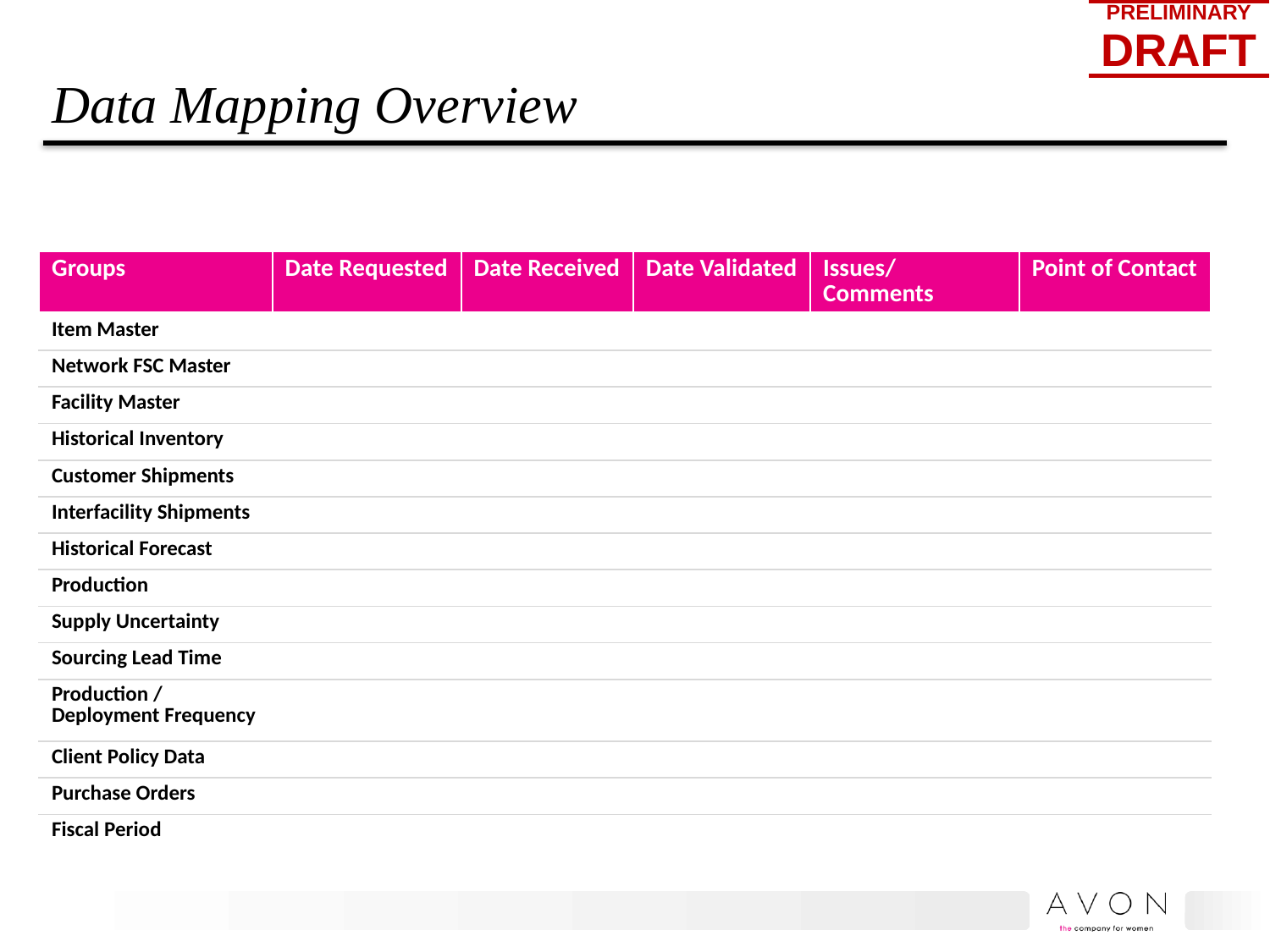

# Data Mapping Overview
| Groups | Date Requested | Date Received | Date Validated | Issues/Comments | Point of Contact |
| --- | --- | --- | --- | --- | --- |
| Item Master |  |  |  |  |  |
| Network FSC Master |  |  |  |  |  |
| Facility Master |  |  |  |  |  |
| Historical Inventory |  |  |  |  |  |
| Customer Shipments |  |  |  |  |  |
| Interfacility Shipments |  |  |  |  |  |
| Historical Forecast |  |  |  |  |  |
| Production |  |  |  |  |  |
| Supply Uncertainty |  |  |  |  |  |
| Sourcing Lead Time |  |  |  |  |  |
| Production / Deployment Frequency |  |  |  |  |  |
| Client Policy Data |  |  |  |  |  |
| Purchase Orders |  |  |  |  |  |
| Fiscal Period |  |  |  |  |  |